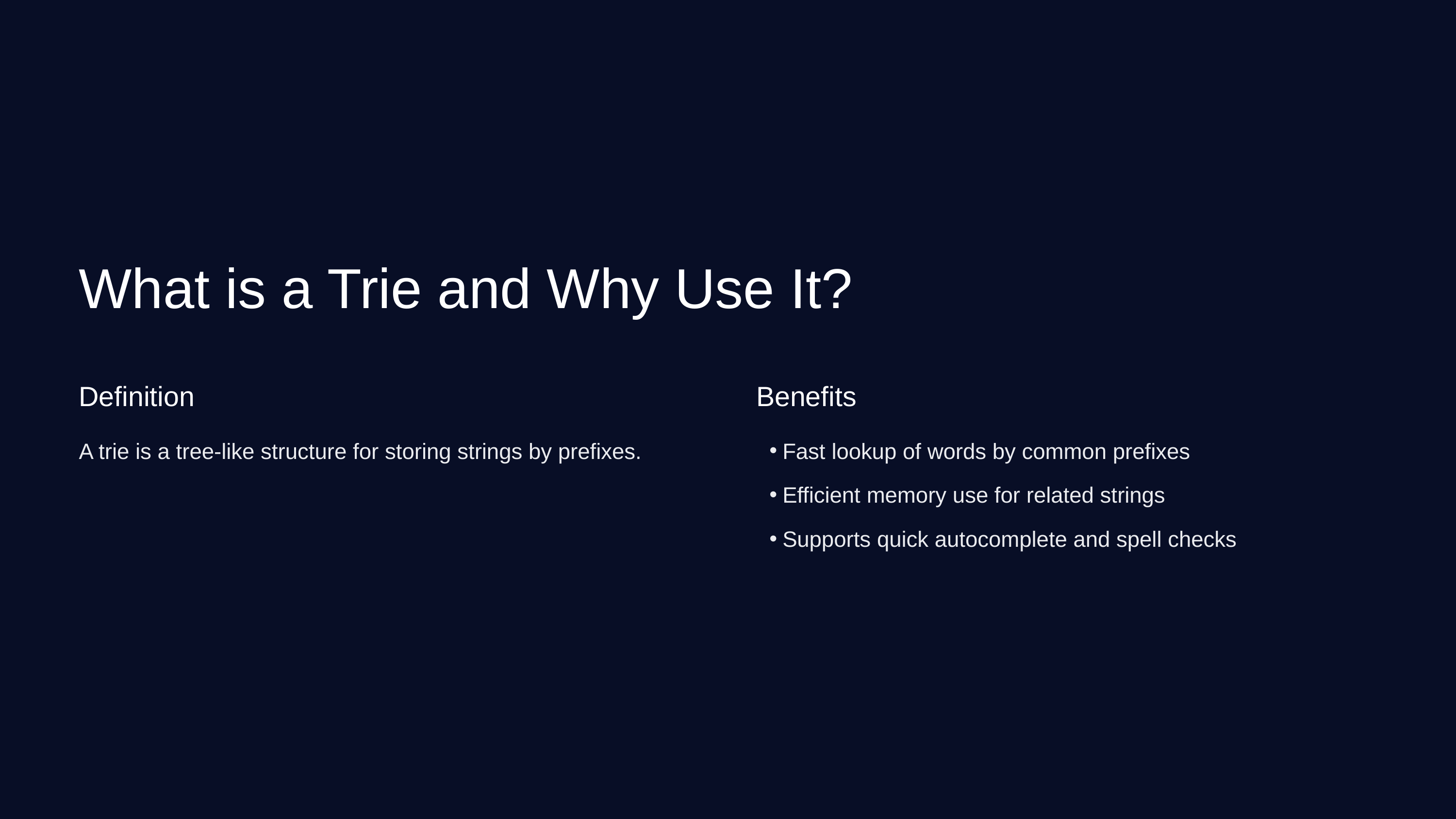

What is a Trie and Why Use It?
Definition
Benefits
A trie is a tree-like structure for storing strings by prefixes.
Fast lookup of words by common prefixes
Efficient memory use for related strings
Supports quick autocomplete and spell checks